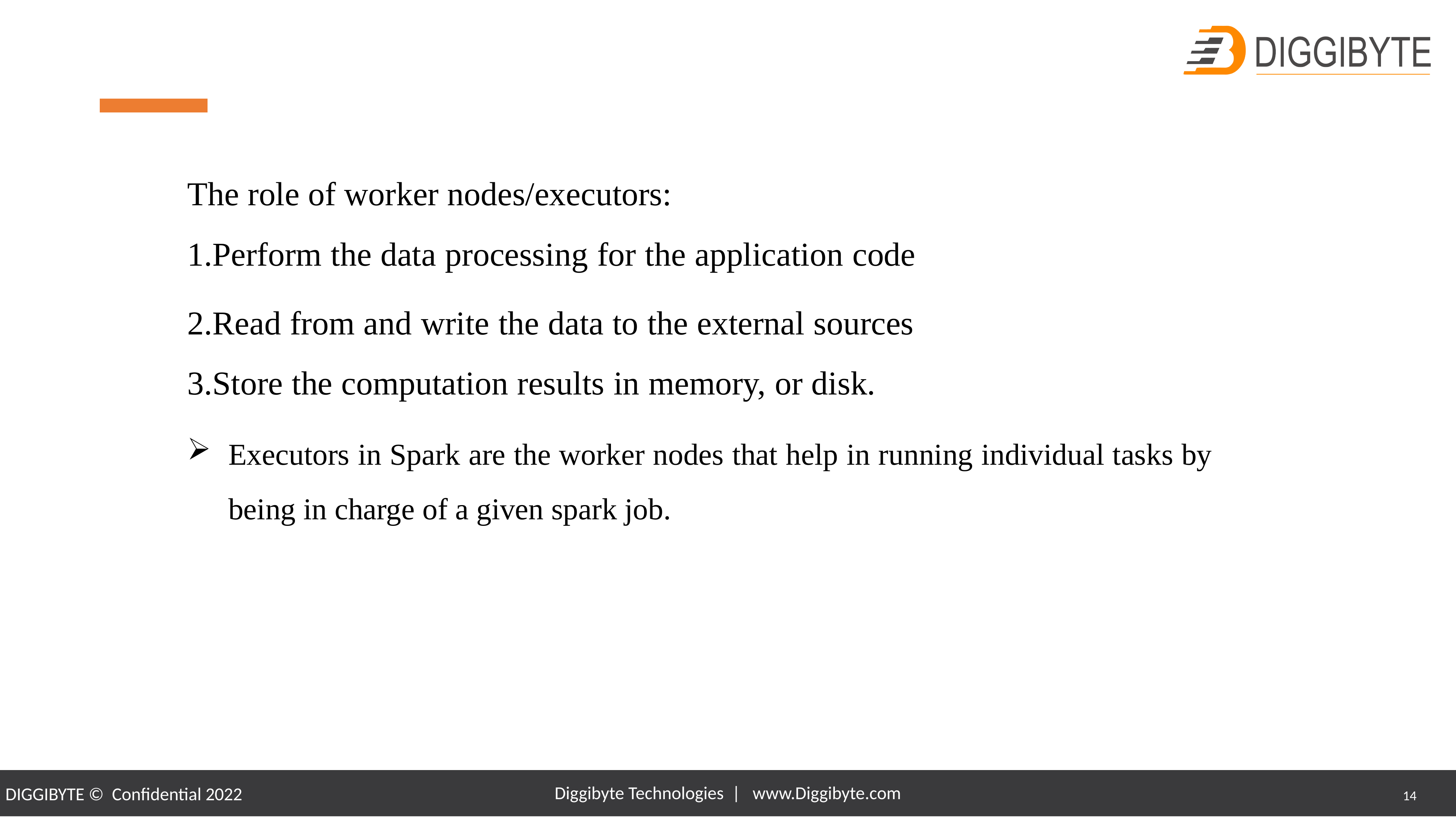

#
The role of worker nodes/executors:
Perform the data processing for the application code
Read from and write the data to the external sources
Store the computation results in memory, or disk.
Executors in Spark are the worker nodes that help in running individual tasks by being in charge of a given spark job.

Diggibyte Technologies  |   www.Diggibyte.com
14